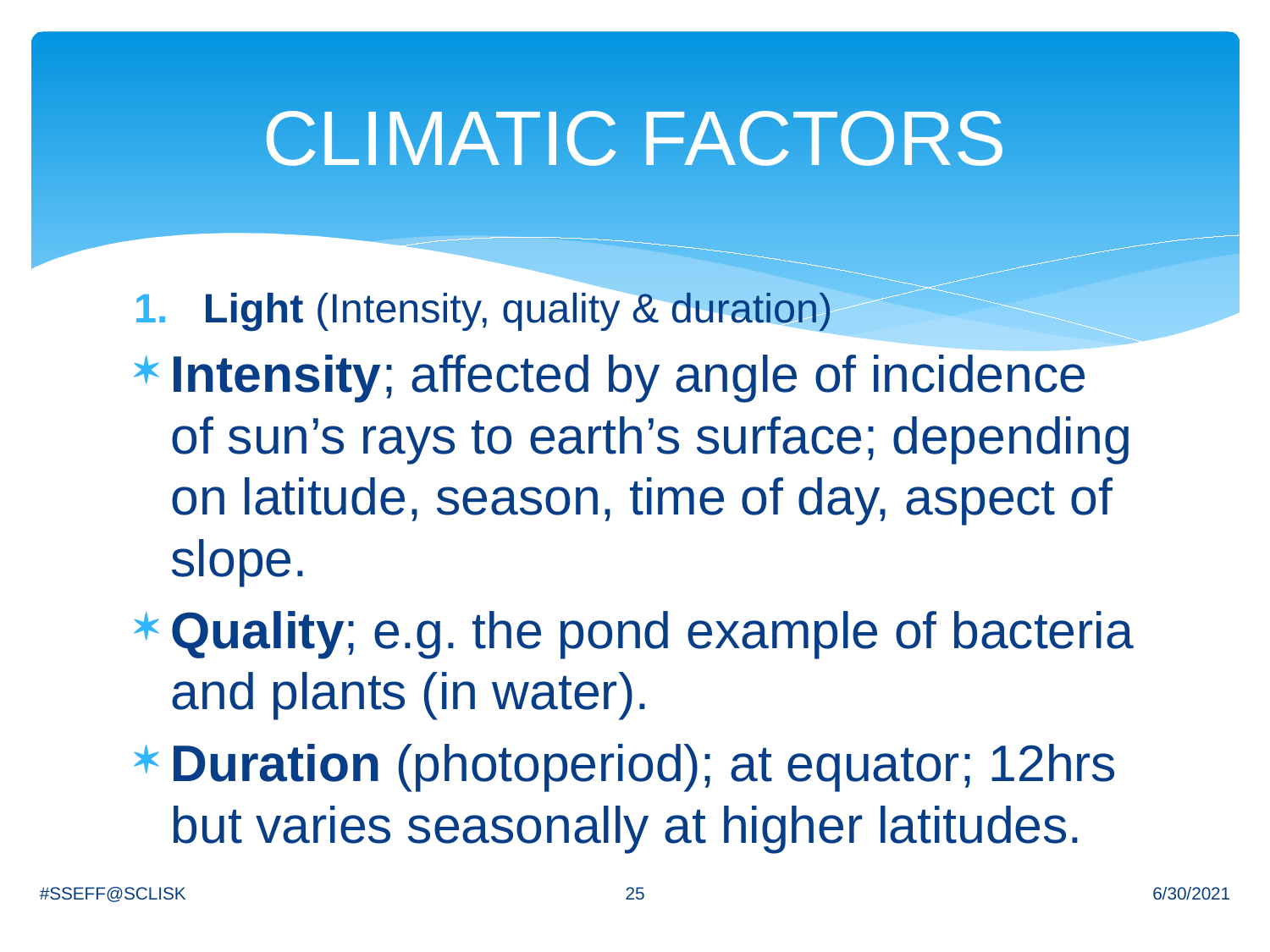

# CLIMATIC FACTORS
Light (Intensity, quality & duration)
Intensity; affected by angle of incidence of sun’s rays to earth’s surface; depending on latitude, season, time of day, aspect of slope.
Quality; e.g. the pond example of bacteria and plants (in water).
Duration (photoperiod); at equator; 12hrs but varies seasonally at higher latitudes.
25
#SSEFF@SCLISK
6/30/2021